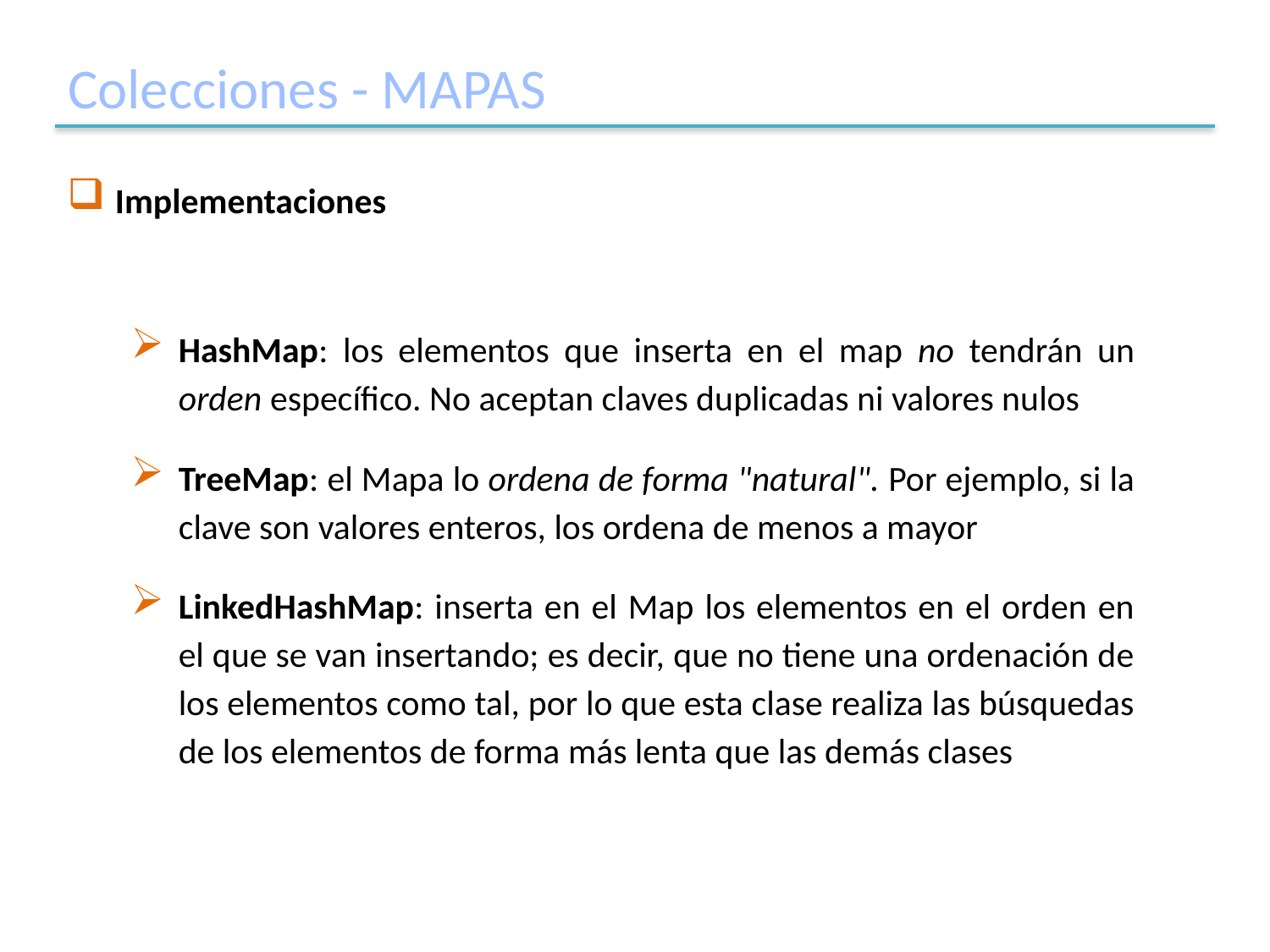

# Colecciones - MAPAS
Implementaciones

HashMap: los elementos que inserta en el map no tendrán un orden específico. No aceptan claves duplicadas ni valores nulos
TreeMap: el Mapa lo ordena de forma "natural". Por ejemplo, si la clave son valores enteros, los ordena de menos a mayor
LinkedHashMap: inserta en el Map los elementos en el orden en el que se van insertando; es decir, que no tiene una ordenación de los elementos como tal, por lo que esta clase realiza las búsquedas de los elementos de forma más lenta que las demás clases